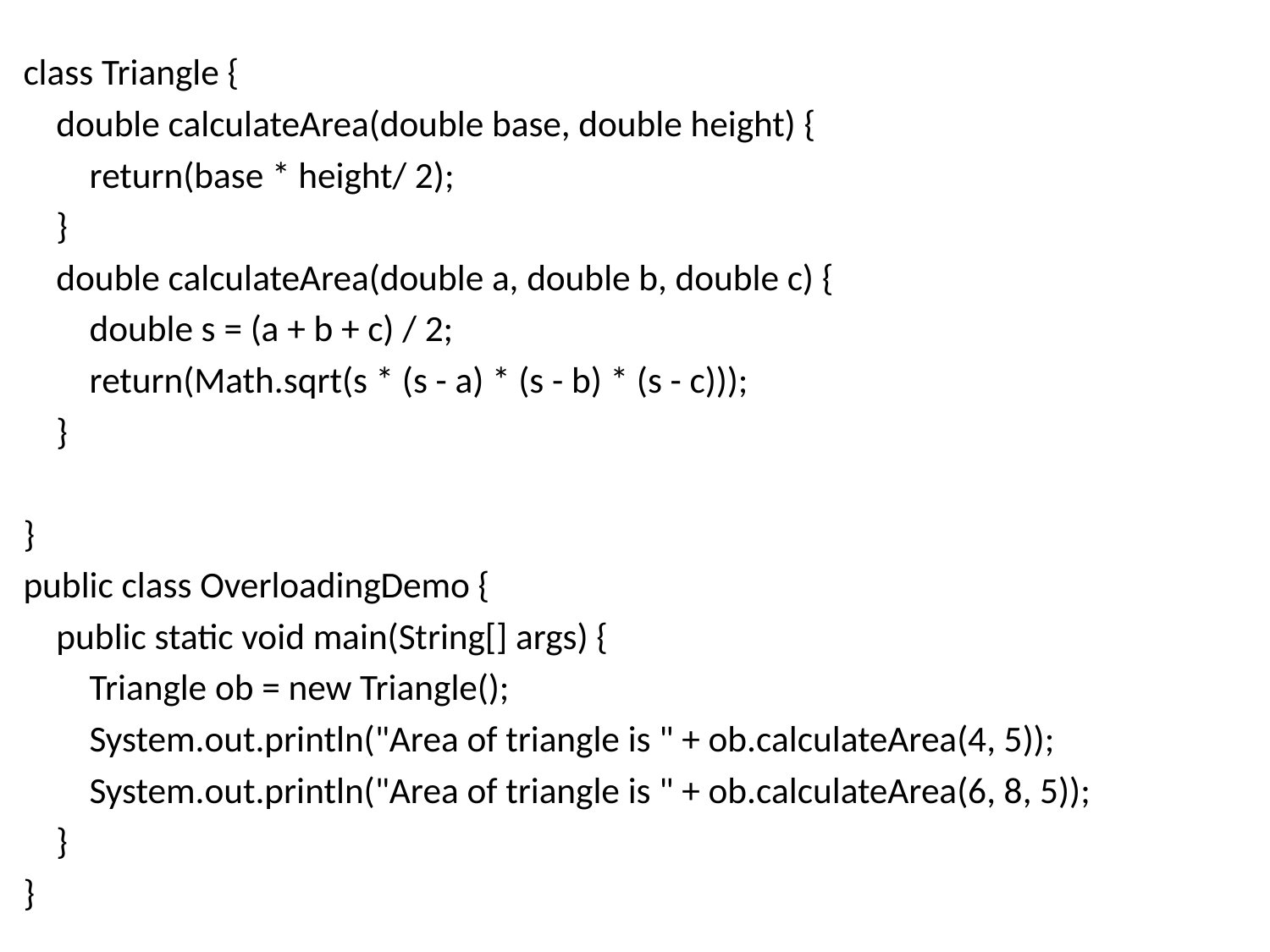

class Triangle {
    double calculateArea(double base, double height) {
        return(base * height/ 2);
    }
    double calculateArea(double a, double b, double c) {
        double s = (a + b + c) / 2;
        return(Math.sqrt(s * (s - a) * (s - b) * (s - c)));
    }

}
public class OverloadingDemo {
    public static void main(String[] args) {
        Triangle ob = new Triangle();
        System.out.println("Area of triangle is " + ob.calculateArea(4, 5));
        System.out.println("Area of triangle is " + ob.calculateArea(6, 8, 5));
    }
}